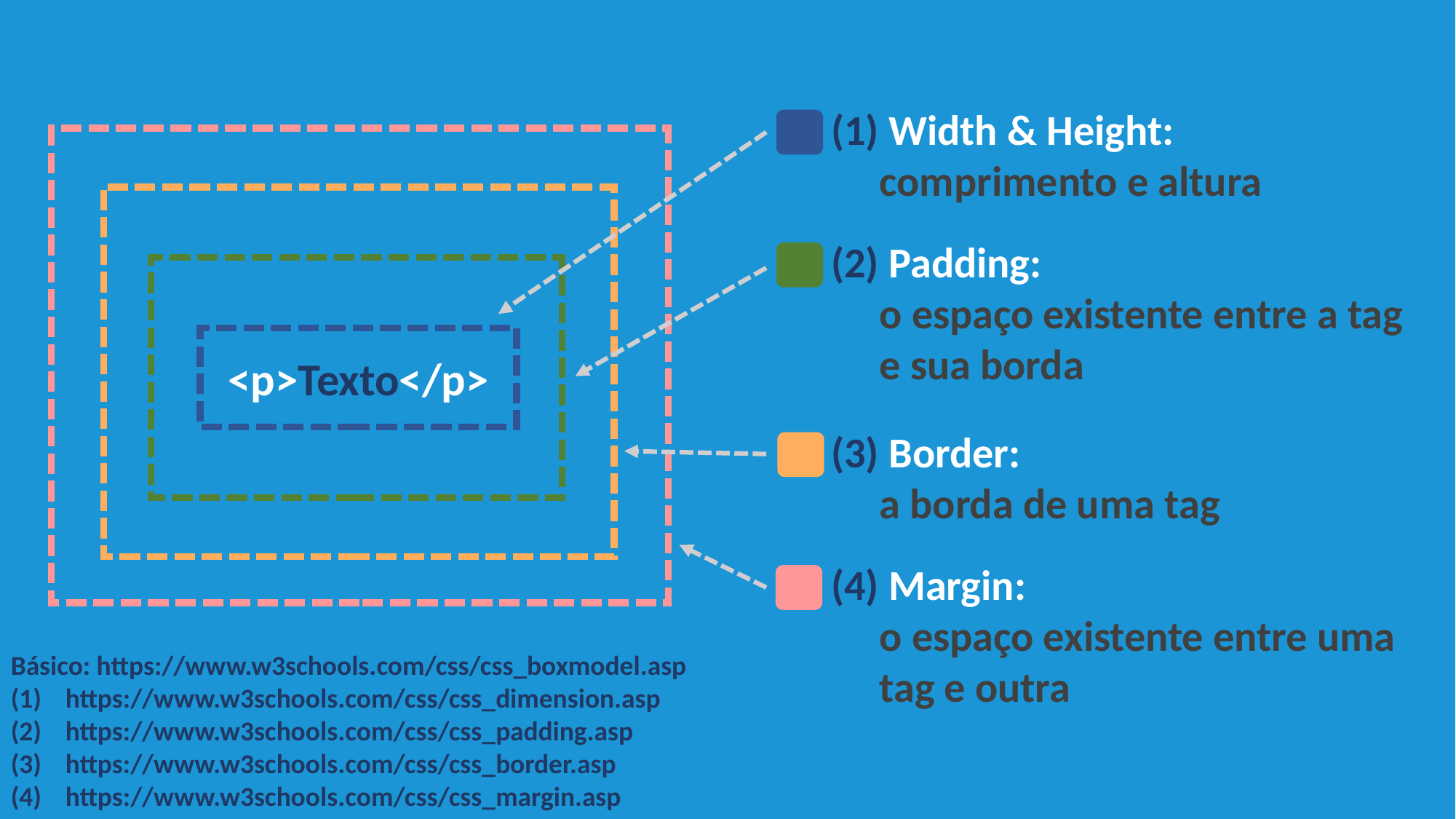

PRINCIPAIS PROPRIEDADES
(1) Width & Height:
     comprimento e altura

<p>Texto</p>
(2) Padding:
     o espaço existente entre a tag
     e sua borda

(3) Border:
     a borda de uma tag

(4) Margin:
     o espaço existente entre uma
     tag e outra

Básico: https://www.w3schools.com/css/css_boxmodel.asp
https://www.w3schools.com/css/css_dimension.asp
https://www.w3schools.com/css/css_padding.asp
https://www.w3schools.com/css/css_border.asp
https://www.w3schools.com/css/css_margin.asp